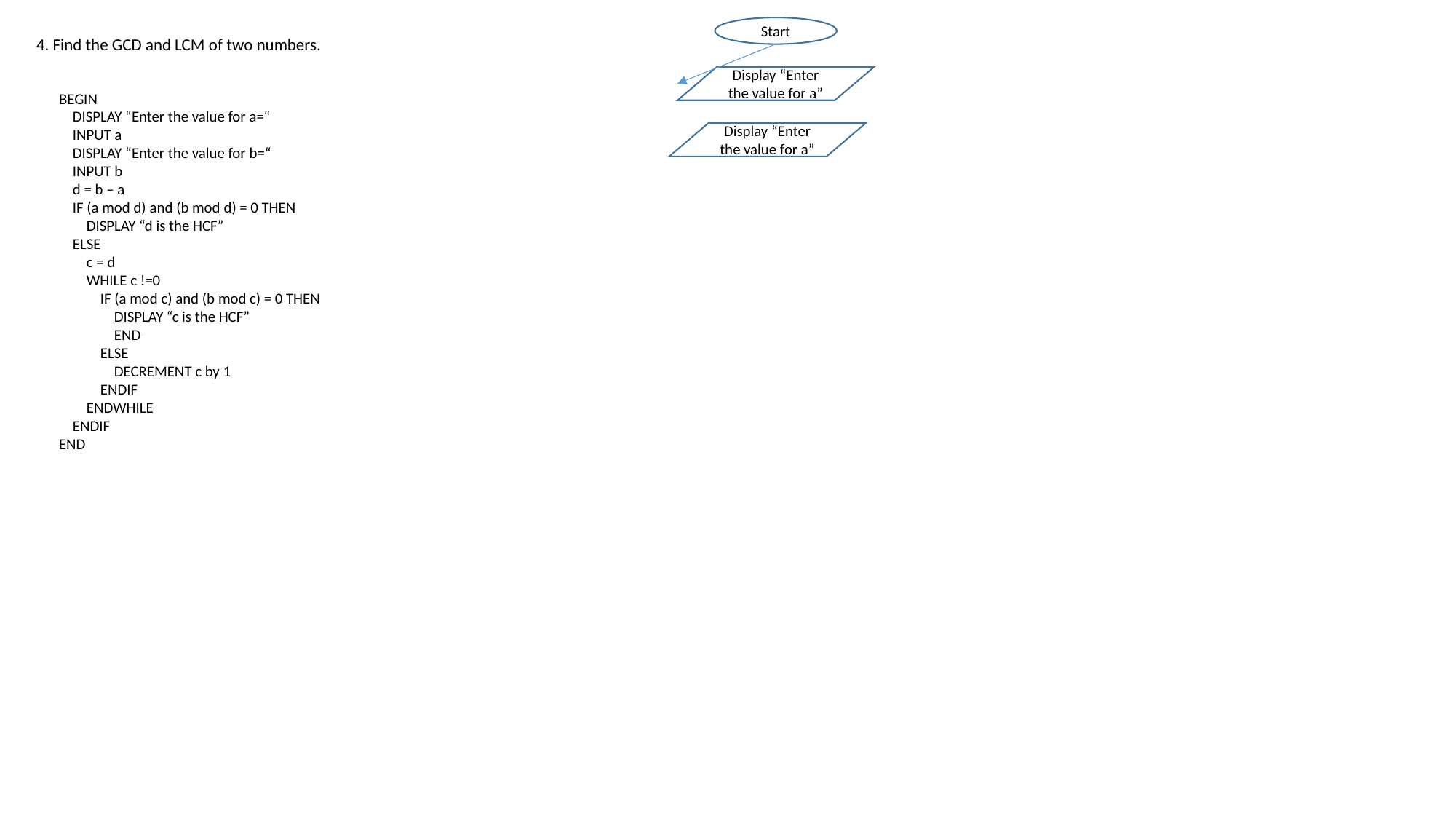

Start
4. Find the GCD and LCM of two numbers.
Display “Enter the value for a”
BEGIN
    DISPLAY “Enter the value for a=“
    INPUT a
    DISPLAY “Enter the value for b=“
    INPUT b
    d = b – a
    IF (a mod d) and (b mod d) = 0 THEN
        DISPLAY “d is the HCF”
    ELSE
        c = d
        WHILE c !=0
            IF (a mod c) and (b mod c) = 0 THEN
                DISPLAY “c is the HCF”
                END
            ELSE
                DECREMENT c by 1
            ENDIF
        ENDWHILE
    ENDIF
END
Display “Enter the value for a”